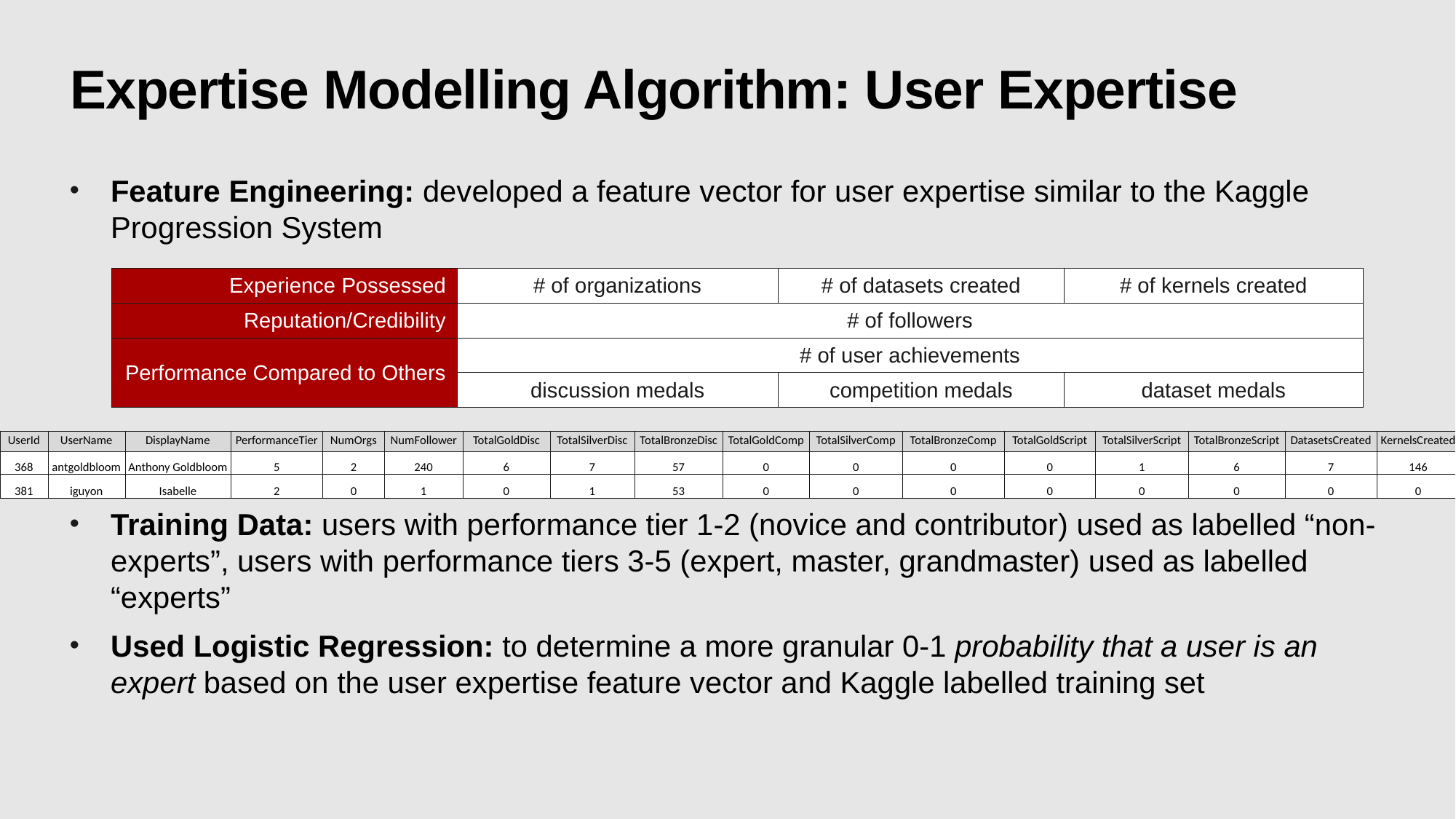

# Expertise Modelling Algorithm: User Expertise
Feature Engineering: developed a feature vector for user expertise similar to the Kaggle Progression System

Training Data: users with performance tier 1-2 (novice and contributor) used as labelled “non-experts”, users with performance tiers 3-5 (expert, master, grandmaster) used as labelled “experts”

Used Logistic Regression: to determine a more granular 0-1 probability that a user is an expert based on the user expertise feature vector and Kaggle labelled training set

| Experience Possessed | # of organizations | # of datasets created | # of kernels created |
| --- | --- | --- | --- |
| Reputation/Credibility | # of followers |  |  |
| Performance Compared to Others | # of user achievements |  |  |
|  | discussion medals | competition medals | dataset medals |
| UserId | UserName | DisplayName | PerformanceTier | NumOrgs | NumFollower | TotalGoldDisc | TotalSilverDisc | TotalBronzeDisc | TotalGoldComp | TotalSilverComp | TotalBronzeComp | TotalGoldScript | TotalSilverScript | TotalBronzeScript | DatasetsCreated | KernelsCreated |
| --- | --- | --- | --- | --- | --- | --- | --- | --- | --- | --- | --- | --- | --- | --- | --- | --- |
| 368 | antgoldbloom | Anthony Goldbloom | 5 | 2 | 240 | 6 | 7 | 57 | 0 | 0 | 0 | 0 | 1 | 6 | 7 | 146 |
| 381 | iguyon | Isabelle | 2 | 0 | 1 | 0 | 1 | 53 | 0 | 0 | 0 | 0 | 0 | 0 | 0 | 0 |